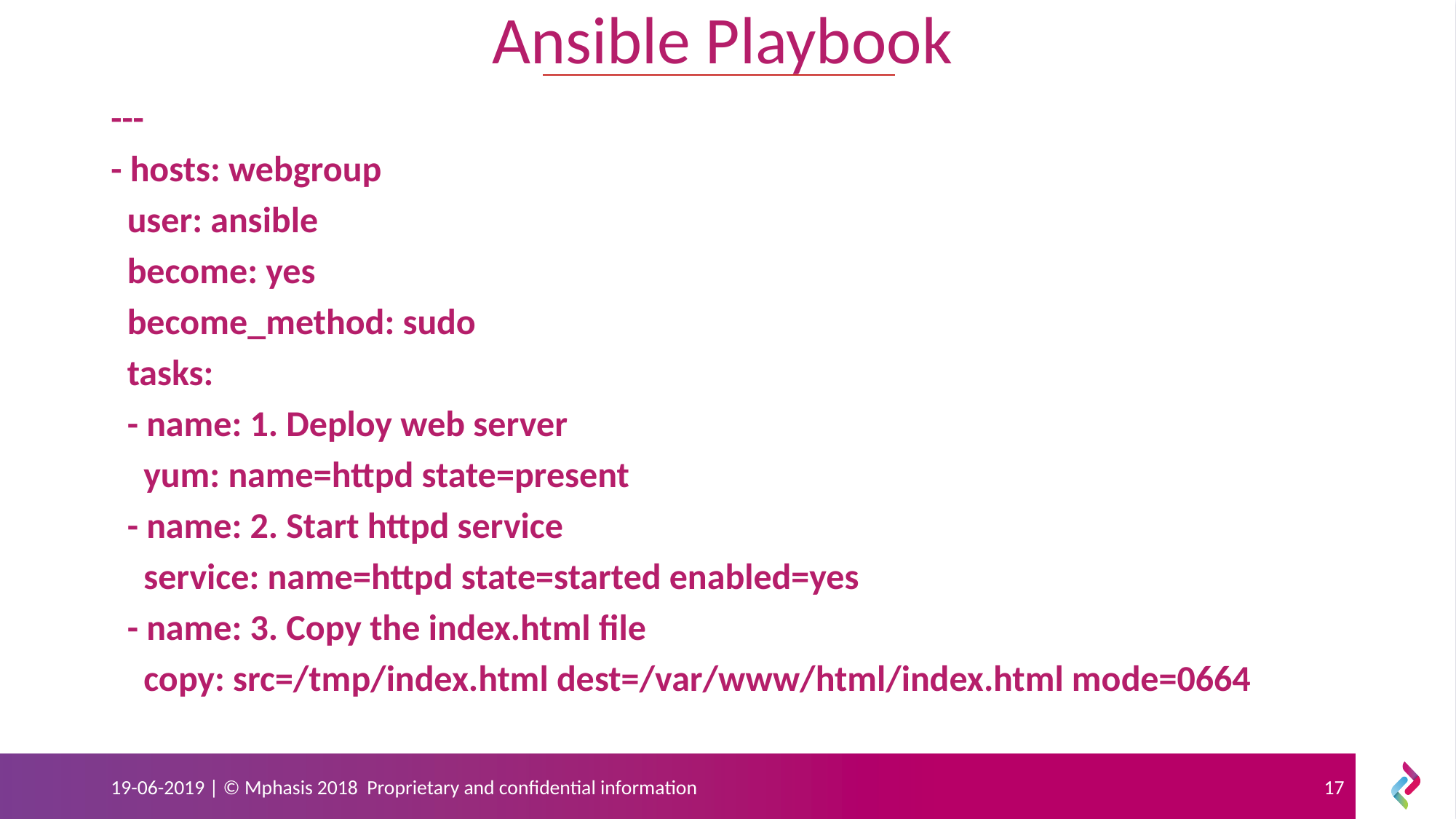

Ansible Playbook

---
- hosts: webgroup
  user: ansible
  become: yes
  become_method: sudo
  tasks:
  - name: 1. Deploy web server
    yum: name=httpd state=present
  - name: 2. Start httpd service
    service: name=httpd state=started enabled=yes
  - name: 3. Copy the index.html file
    copy: src=/tmp/index.html dest=/var/www/html/index.html mode=0664

19-06-2019 | © Mphasis 2018  Proprietary and confidential information
17